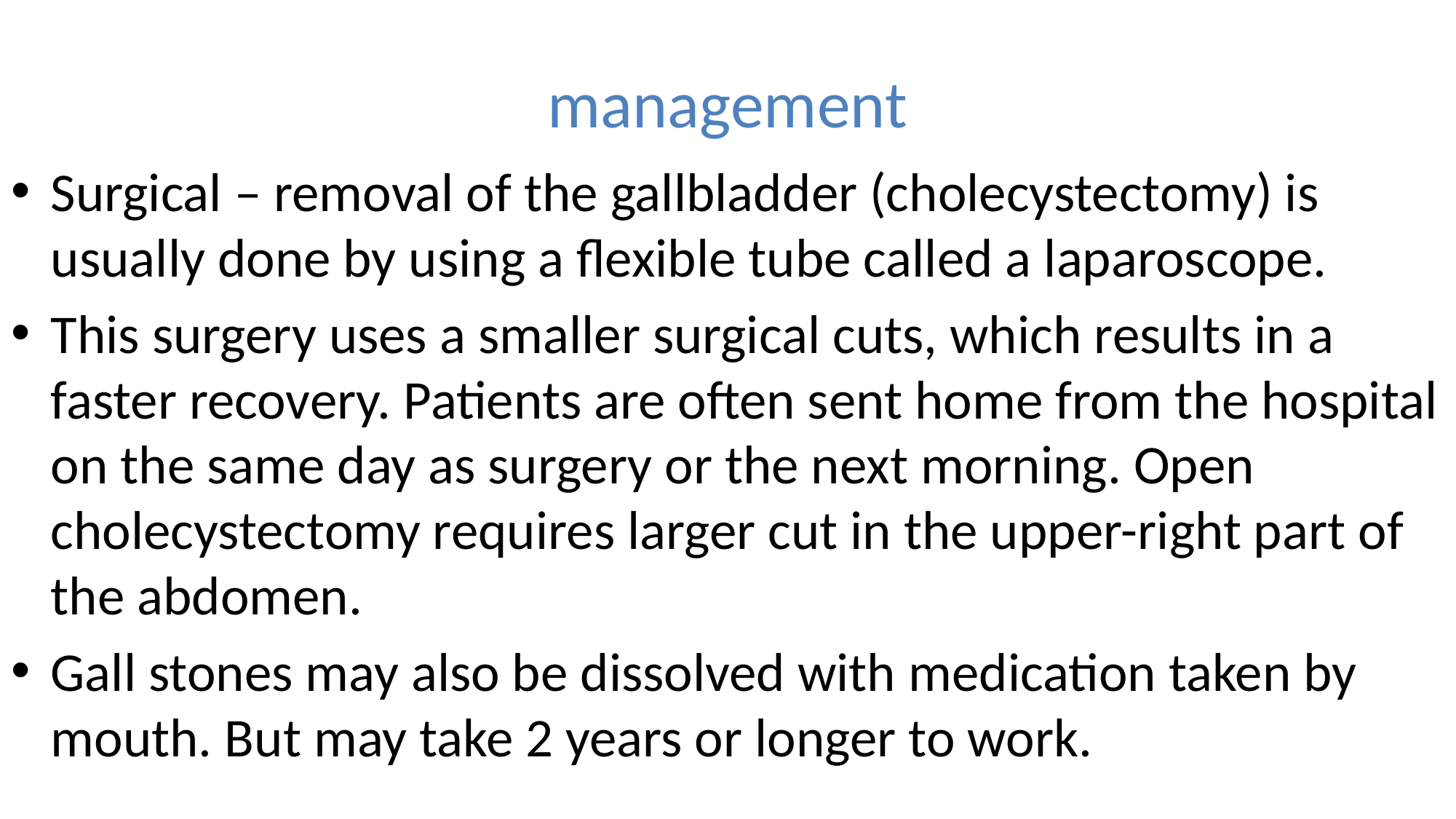

# management
Surgical – removal of the gallbladder (cholecystectomy) is usually done by using a flexible tube called a laparoscope.
This surgery uses a smaller surgical cuts, which results in a faster recovery. Patients are often sent home from the hospital on the same day as surgery or the next morning. Open cholecystectomy requires larger cut in the upper-right part of the abdomen.
Gall stones may also be dissolved with medication taken by mouth. But may take 2 years or longer to work.